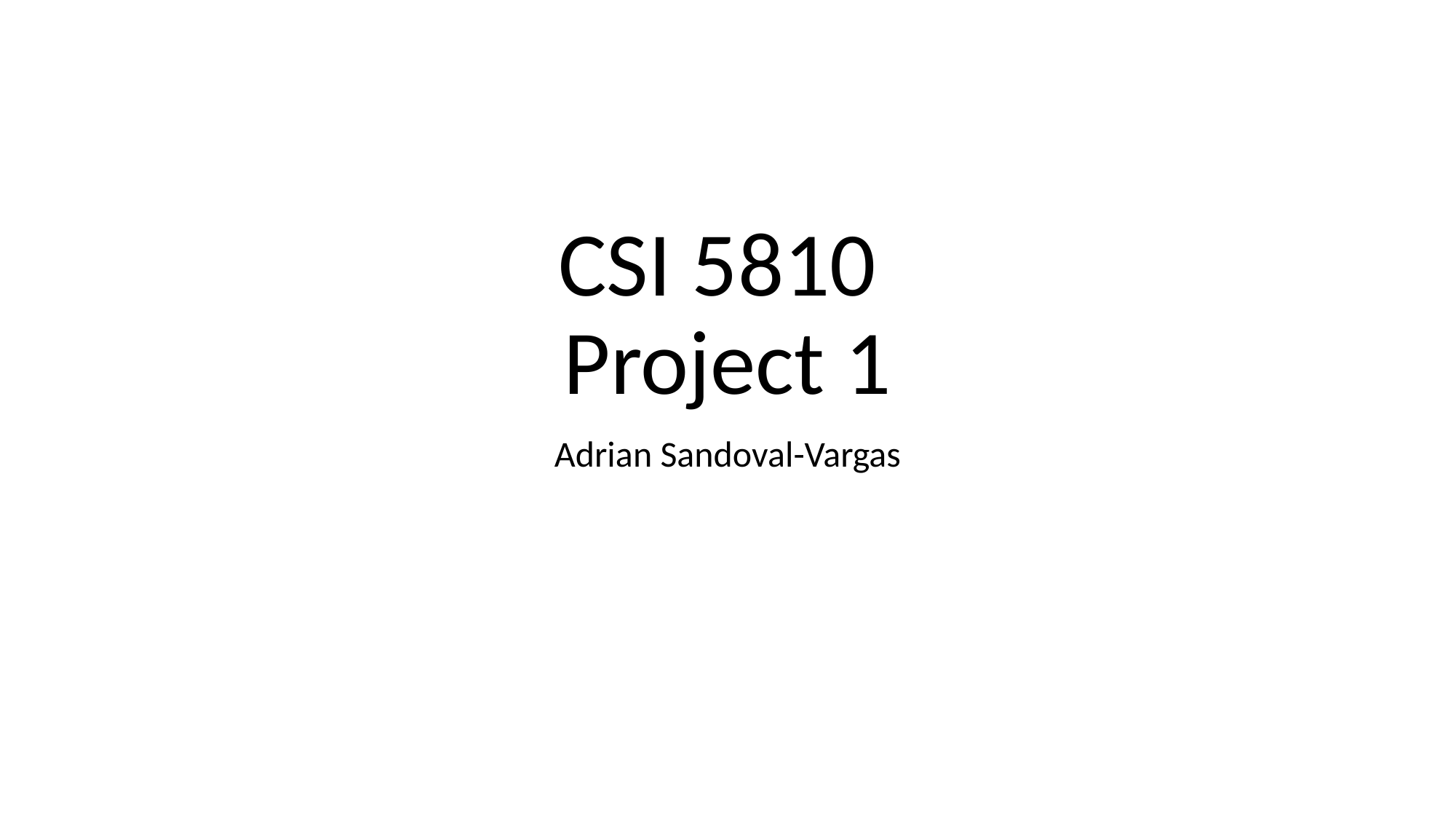

# CSI 5810 Project 1
Adrian Sandoval-Vargas